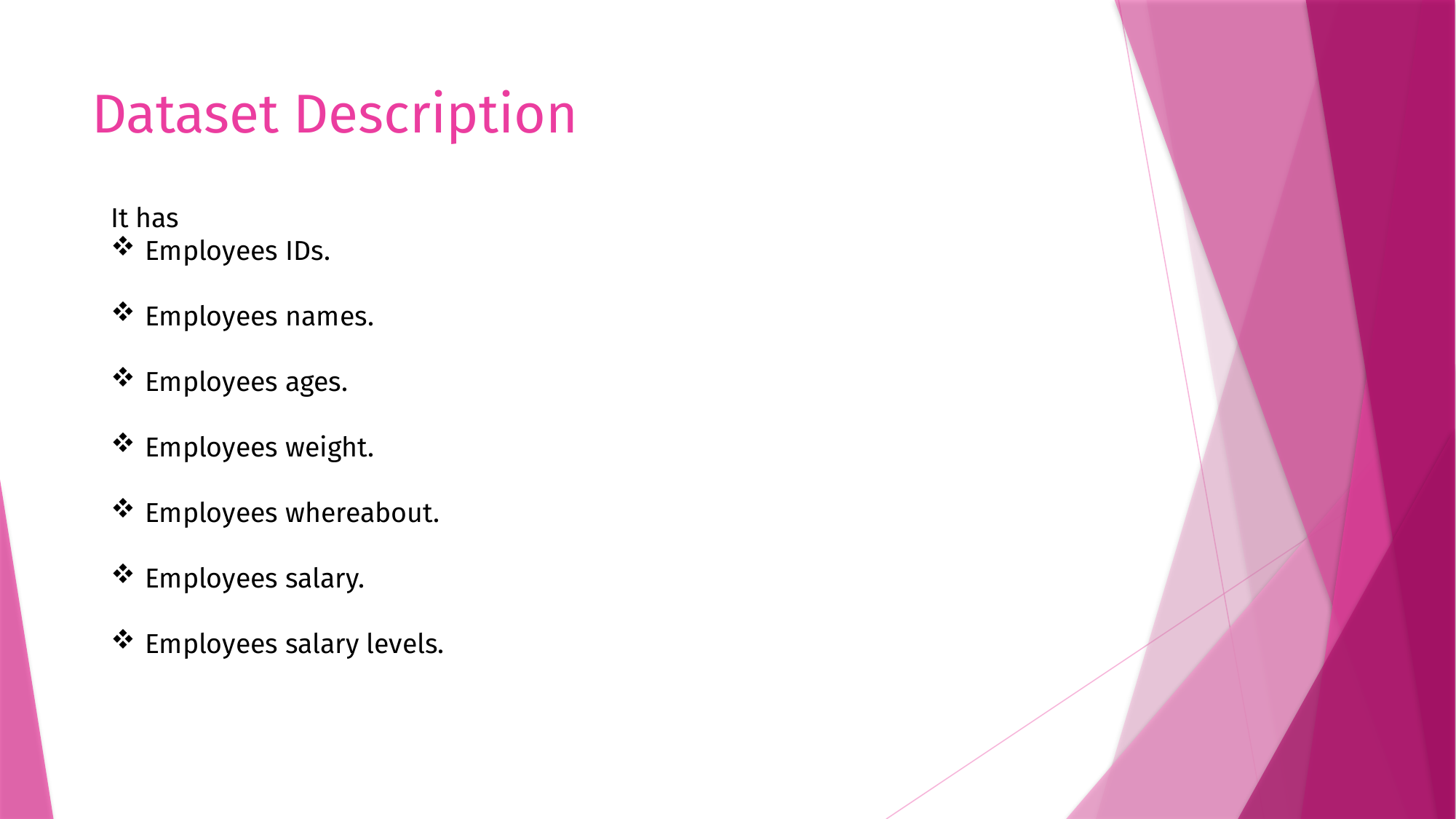

# Dataset Description
It has
Employees IDs.

Employees names.

Employees ages.

Employees weight.

Employees whereabout.

Employees salary.

Employees salary levels.